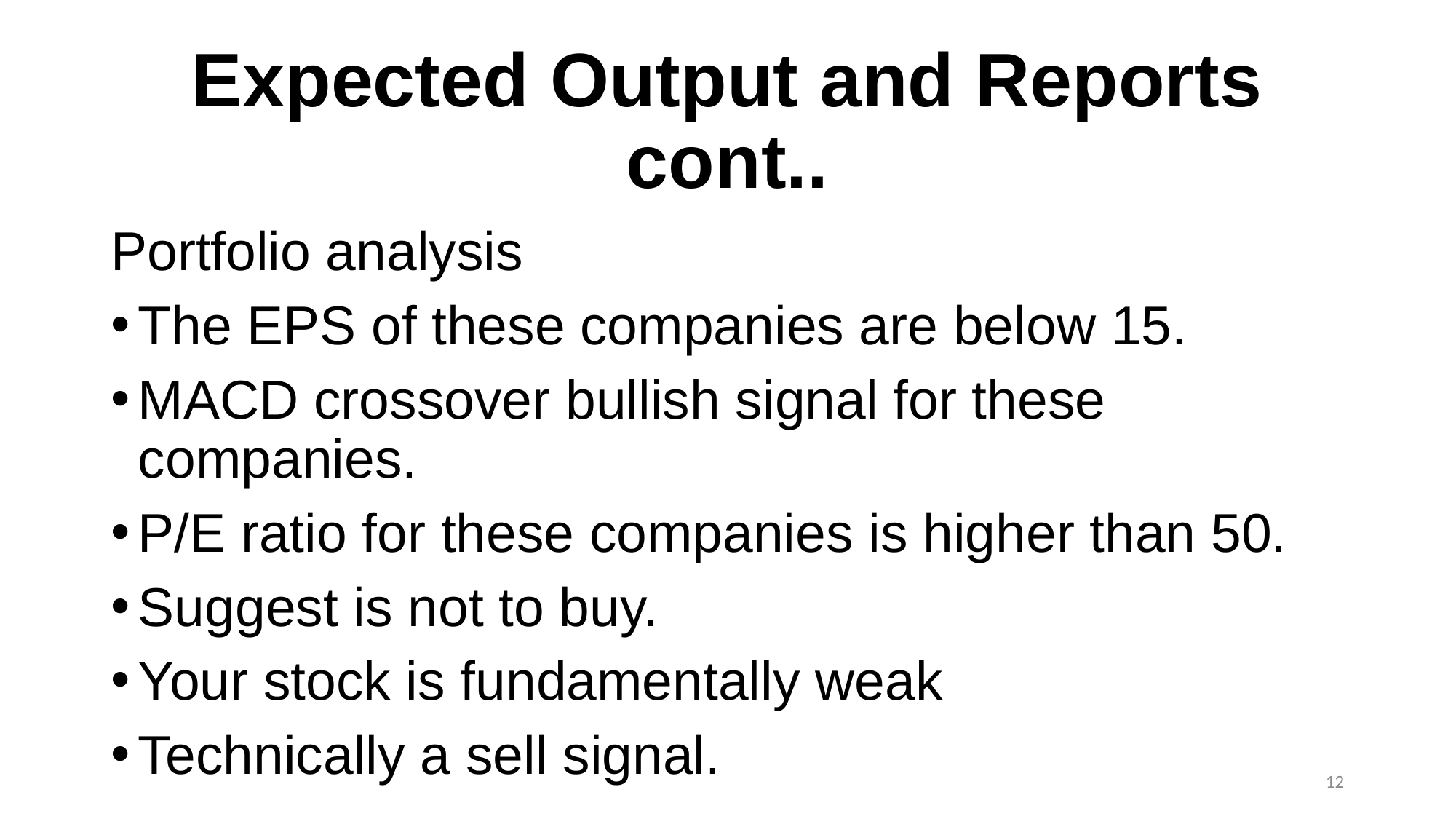

# Expected Output and Reports cont..
Portfolio analysis
The EPS of these companies are below 15.
MACD crossover bullish signal for these companies.
P/E ratio for these companies is higher than 50.
Suggest is not to buy.
Your stock is fundamentally weak
Technically a sell signal.

12